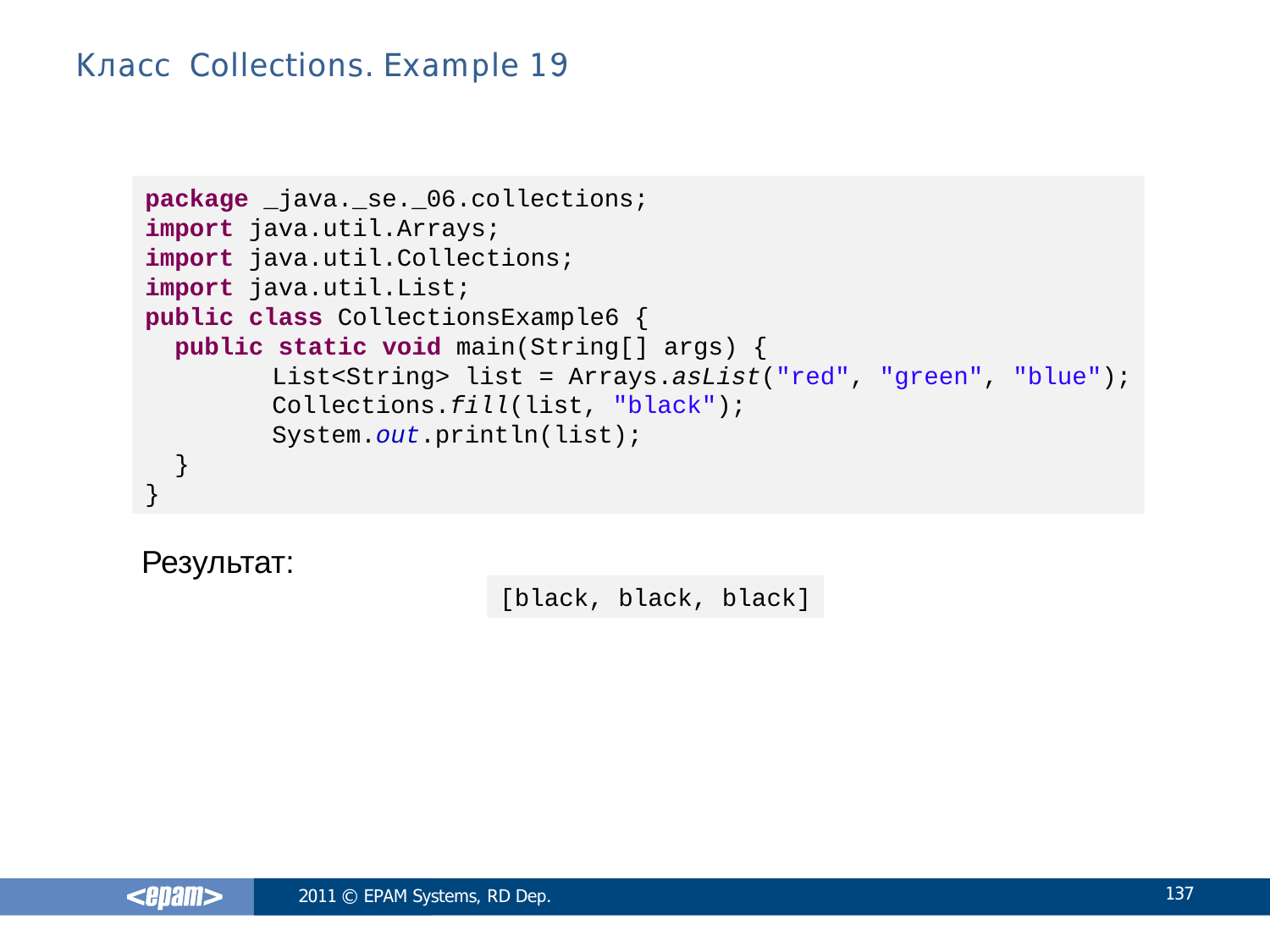

# Класс  Collections. Example 19
package _java._se._06.collections;
import java.util.Arrays;
import java.util.Collections;
import java.util.List;
public class CollectionsExample6 {
  public static void main(String[] args) {
	List<String> list = Arrays.asList("red", "green", "blue");
	Collections.fill(list, "black");
	System.out.println(list);
  }
}
Результат:
[black, black, black]
137
2011 © EPAM Systems, RD Dep.